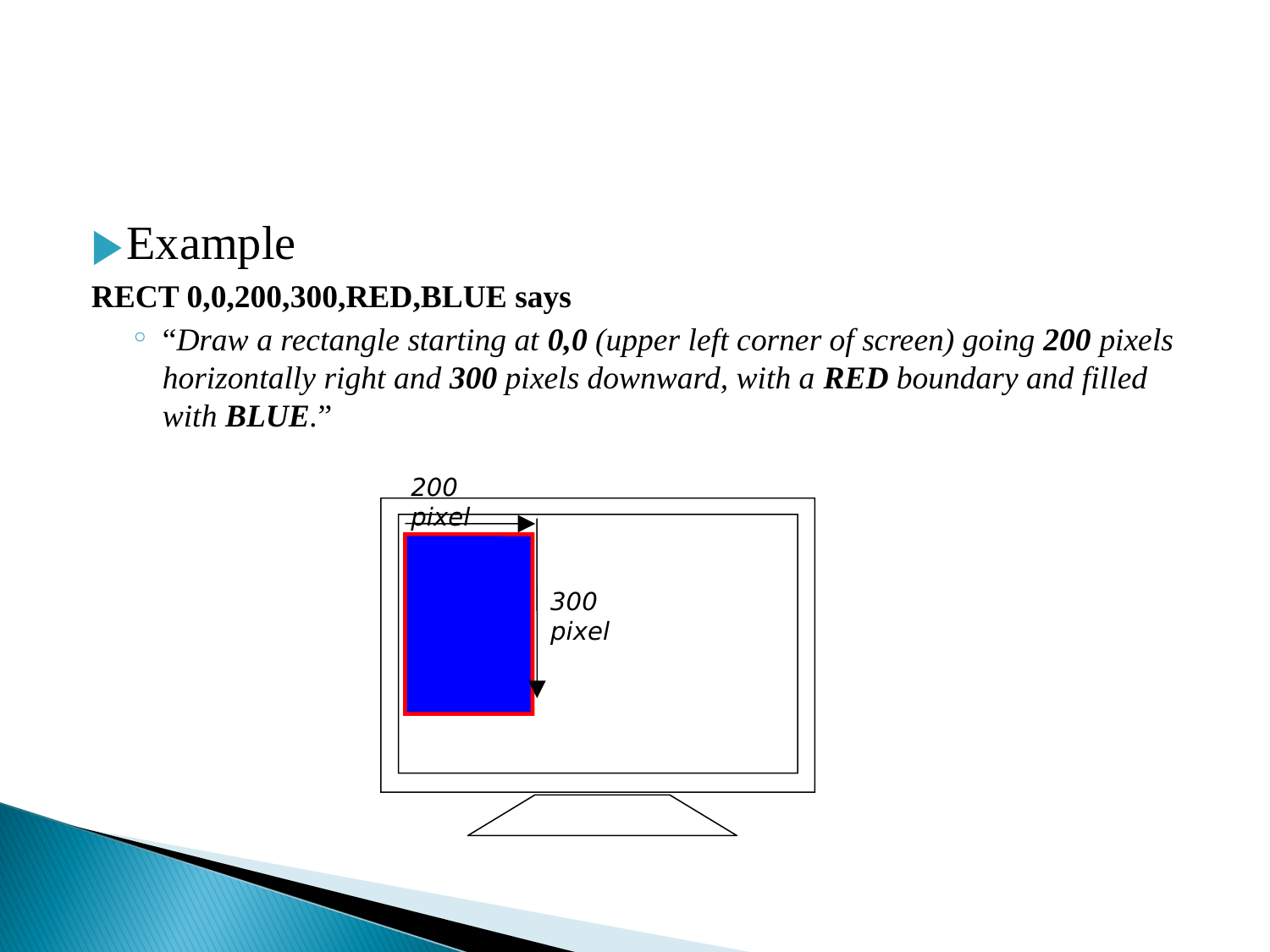

#
Example
RECT 0,0,200,300,RED,BLUE says
“Draw a rectangle starting at 0,0 (upper left corner of screen) going 200 pixels horizontally right and 300 pixels downward, with a RED boundary and filled with BLUE.”
200 pixel

300 pixel